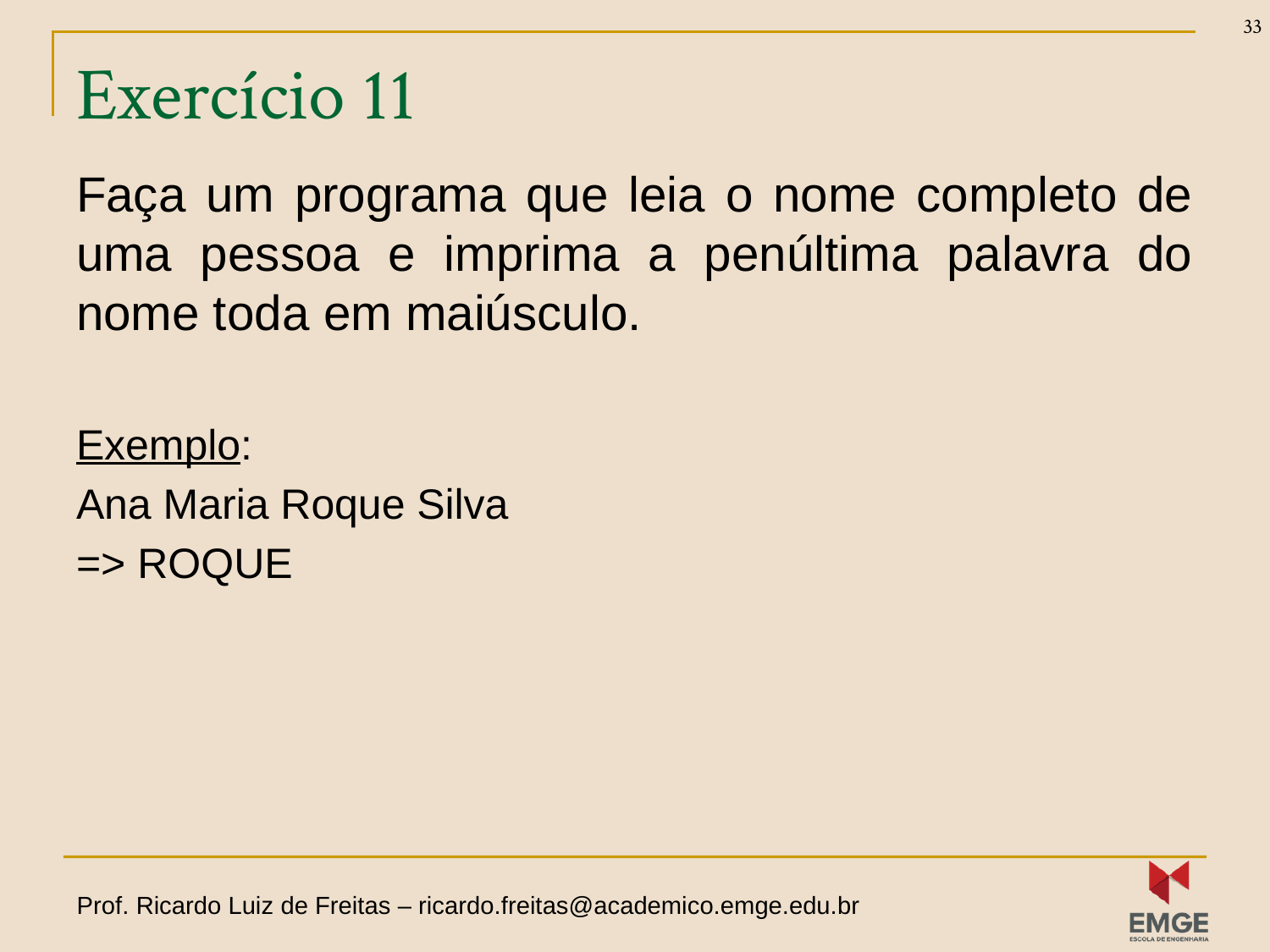

33
# Exercício 11
Faça um programa que leia o nome completo de uma pessoa e imprima a penúltima palavra do nome toda em maiúsculo.

Exemplo:
Ana Maria Roque Silva
=> ROQUE